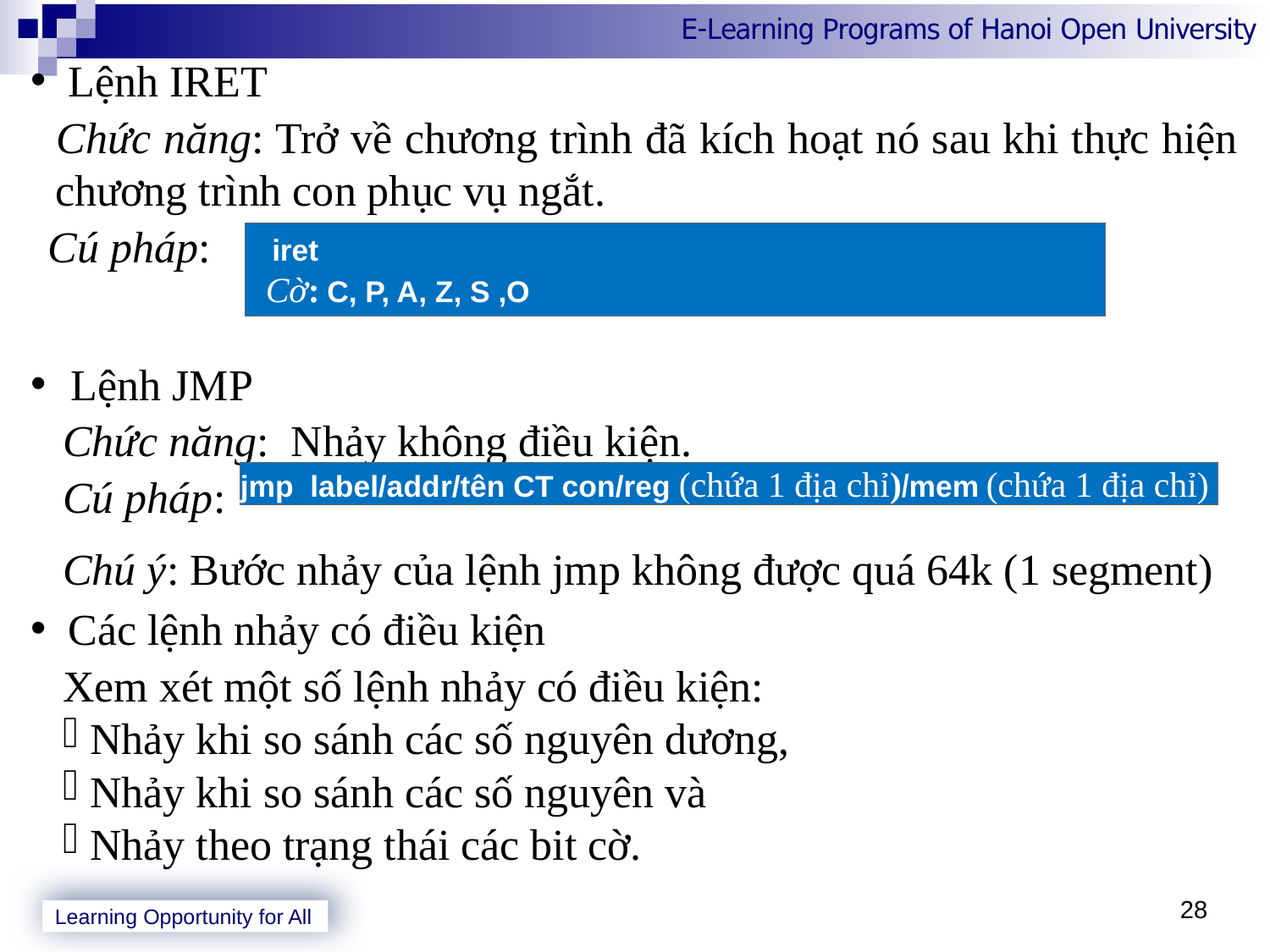

Lệnh IRET
Chức năng: Trở về chương trình đã kích hoạt nó sau khi thực hiện chương trình con phục vụ ngắt.
Cú pháp:

  Lệnh JMP
Chức năng:  Nhảy không điều kiện.
Cú pháp:

Chú ý: Bước nhảy của lệnh jmp không được quá 64k (1 segment)
  Các lệnh nhảy có điều kiện
Xem xét một số lệnh nhảy có điều kiện:
 Nhảy khi so sánh các số nguyên dương,
 Nhảy khi so sánh các số nguyên và
 Nhảy theo trạng thái các bit cờ.

  iret
 Cờ: C, P, A, Z, S ,O

jmp  label/addr/tên CT con/reg (chứa 1 địa chỉ)/mem (chứa 1 địa chỉ)
28